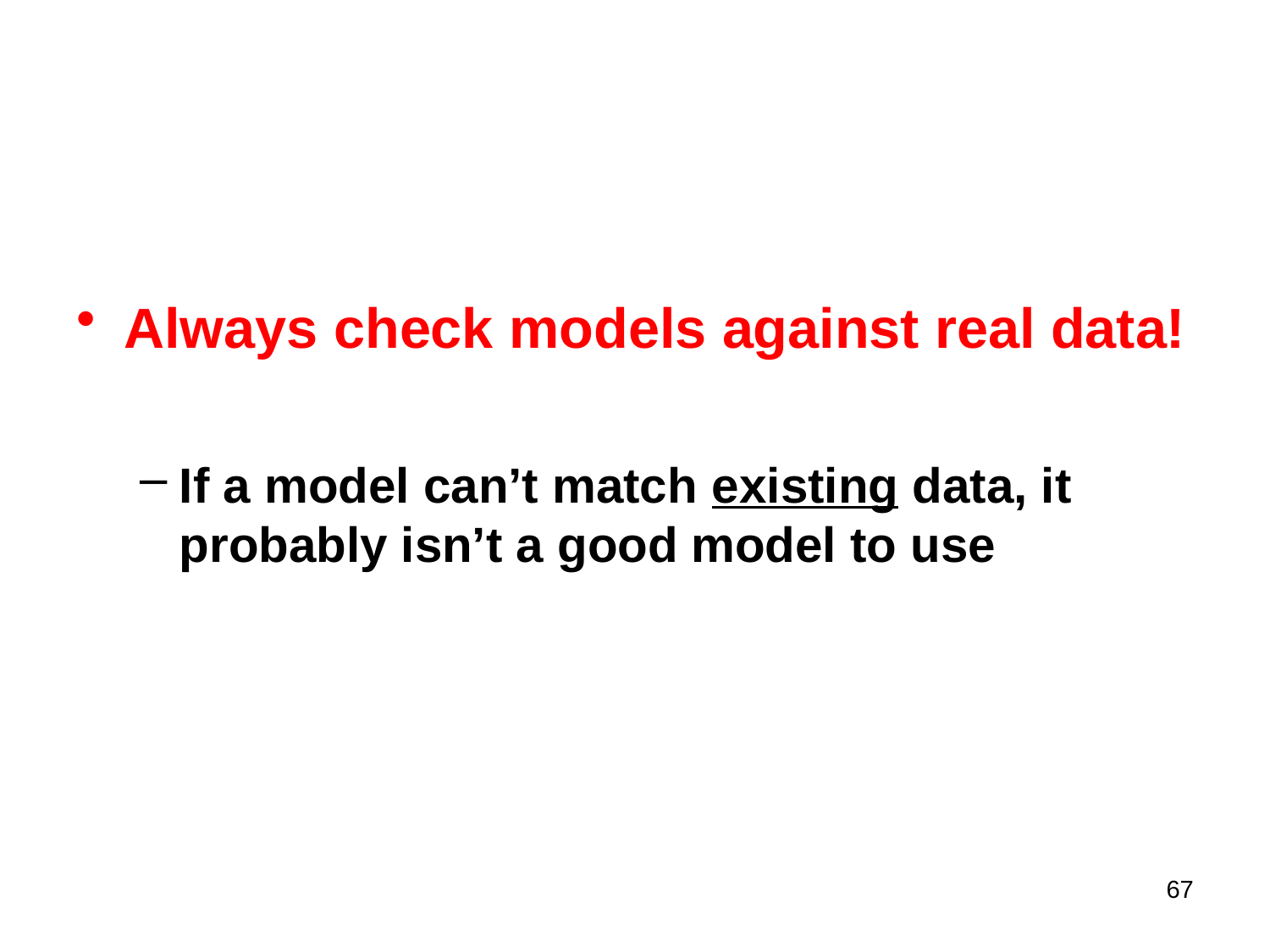

Always check models against real data!

If a model can’t match existing data, it probably isn’t a good model to use
67
#